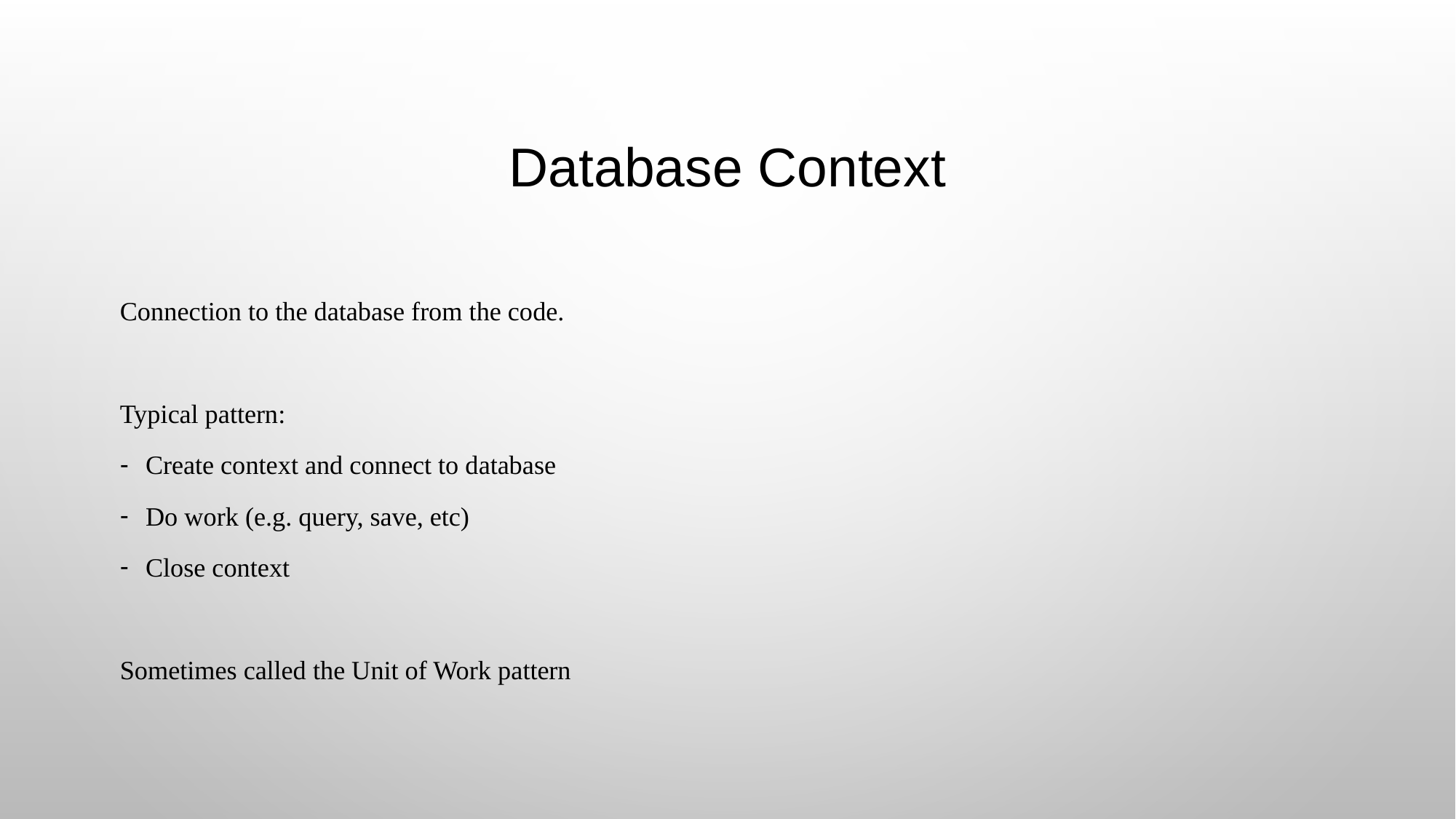

# Database Context
Connection to the database from the code.

Typical pattern:
Create context and connect to database
Do work (e.g. query, save, etc)
Close context

Sometimes called the Unit of Work pattern